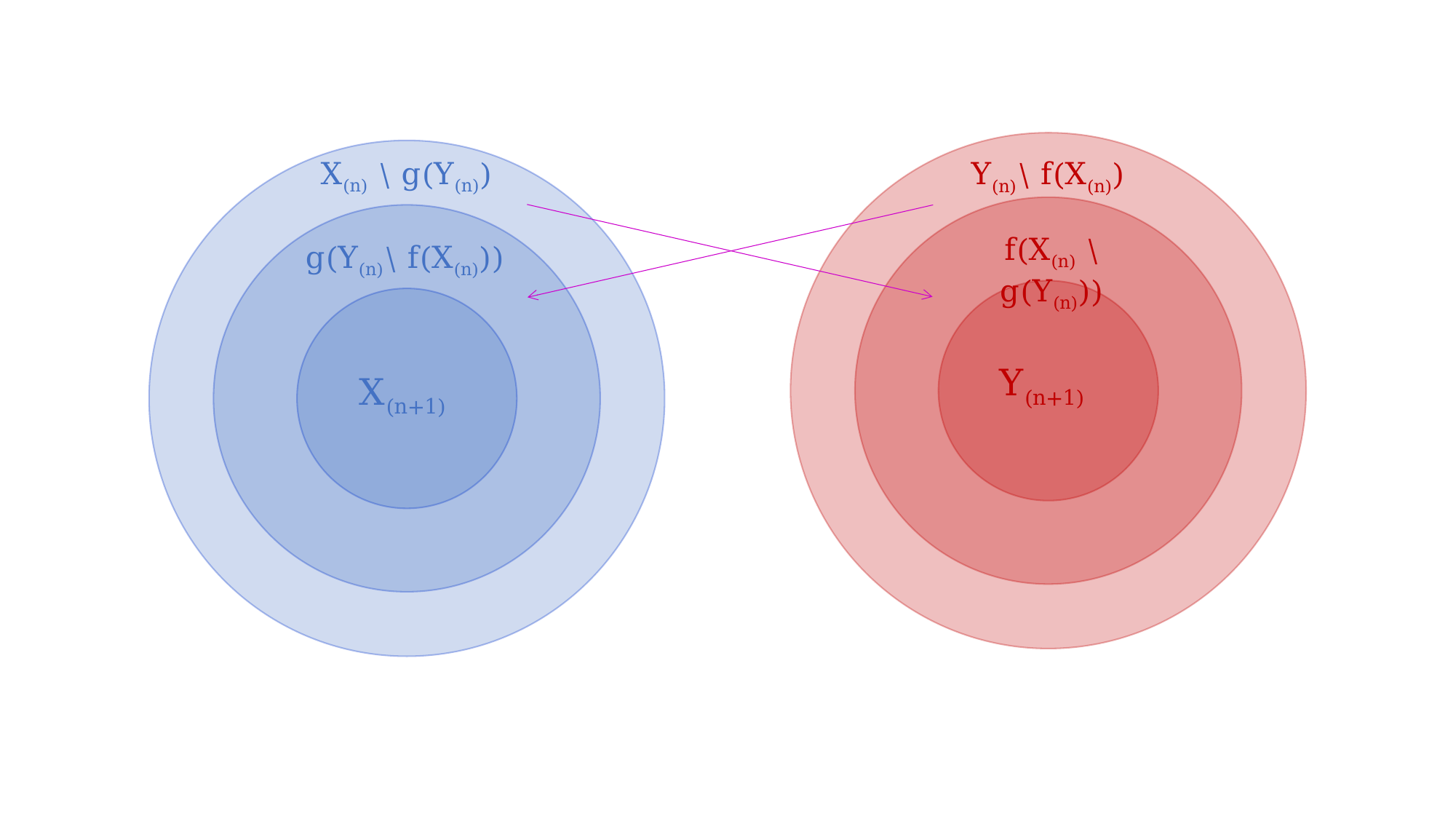

X(n) \ g(Y(n))
Y(n)\ f(X(n))
f(X(n) \ g(Y(n)))
g(Y(n)\ f(X(n)))
Y(n+1)
X(n+1)